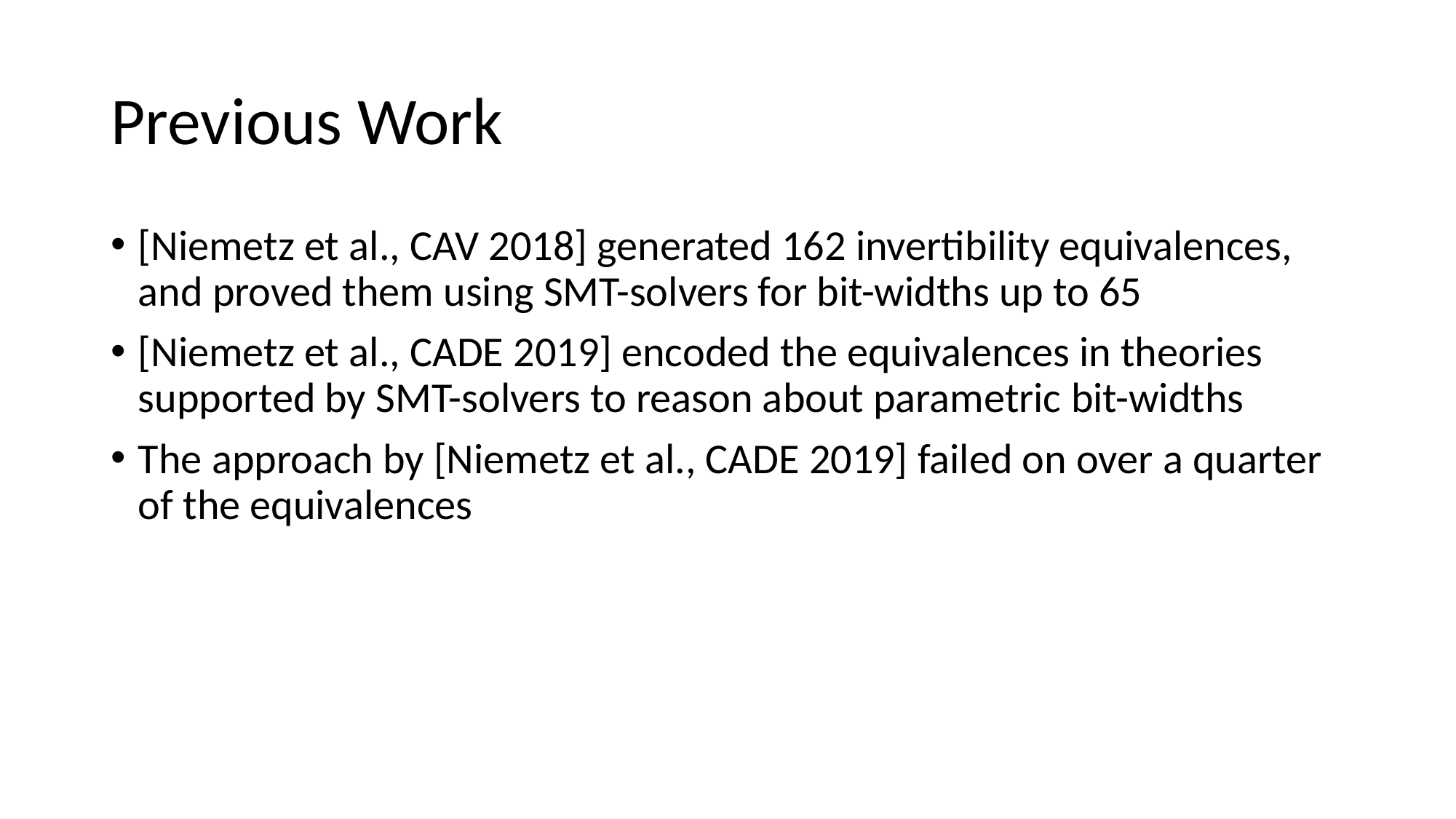

# Previous Work
[Niemetz et al., CAV 2018] generated 162 invertibility equivalences, and proved them using SMT-solvers for bit-widths up to 65
[Niemetz et al., CADE 2019] encoded the equivalences in theories supported by SMT-solvers to reason about parametric bit-widths
The approach by [Niemetz et al., CADE 2019] failed on over a quarter of the equivalences